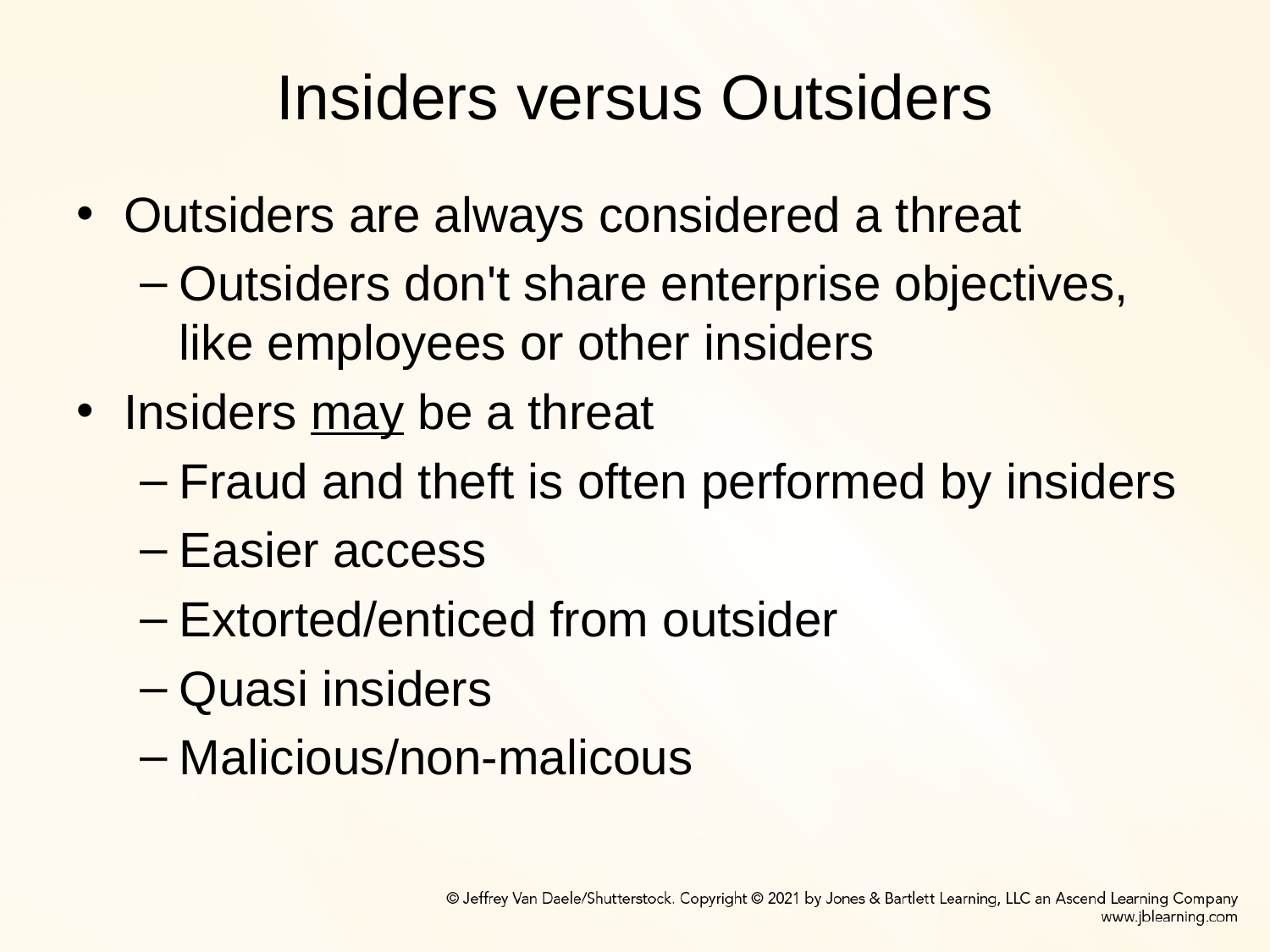

# Insiders versus Outsiders
Outsiders are always considered a threat
Outsiders don't share enterprise objectives, like employees or other insiders
Insiders may be a threat
Fraud and theft is often performed by insiders
Easier access
Extorted/enticed from outsider
Quasi insiders
Malicious/non-malicous